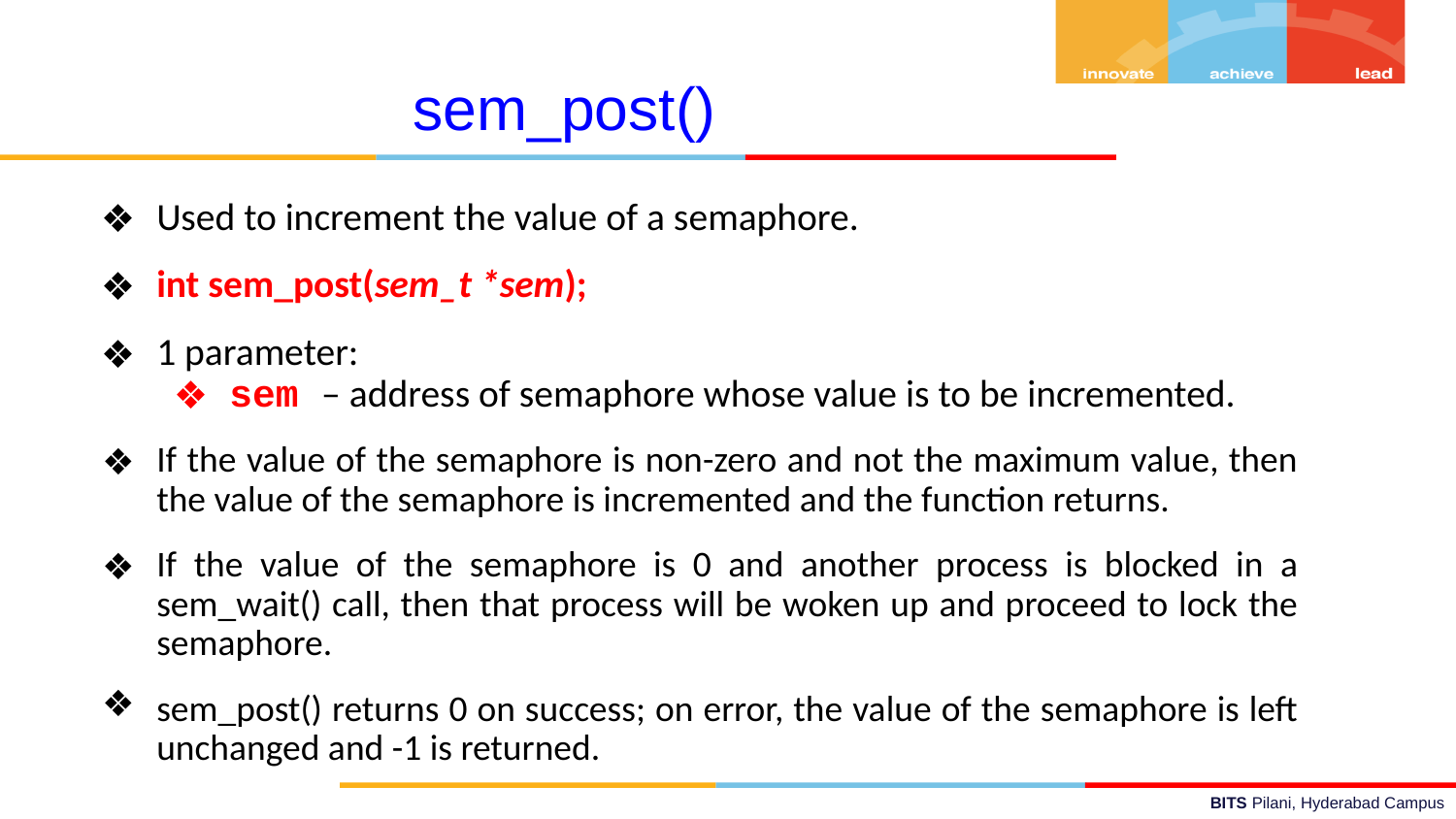

sem_post()
Used to increment the value of a semaphore.

int sem_post(sem_t *sem);

1 parameter:
sem – address of semaphore whose value is to be incremented.

If the value of the semaphore is non-zero and not the maximum value, then the value of the semaphore is incremented and the function returns.

If the value of the semaphore is 0 and another process is blocked in a sem_wait() call, then that process will be woken up and proceed to lock the semaphore.

sem_post() returns 0 on success; on error, the value of the semaphore is left unchanged and -1 is returned.